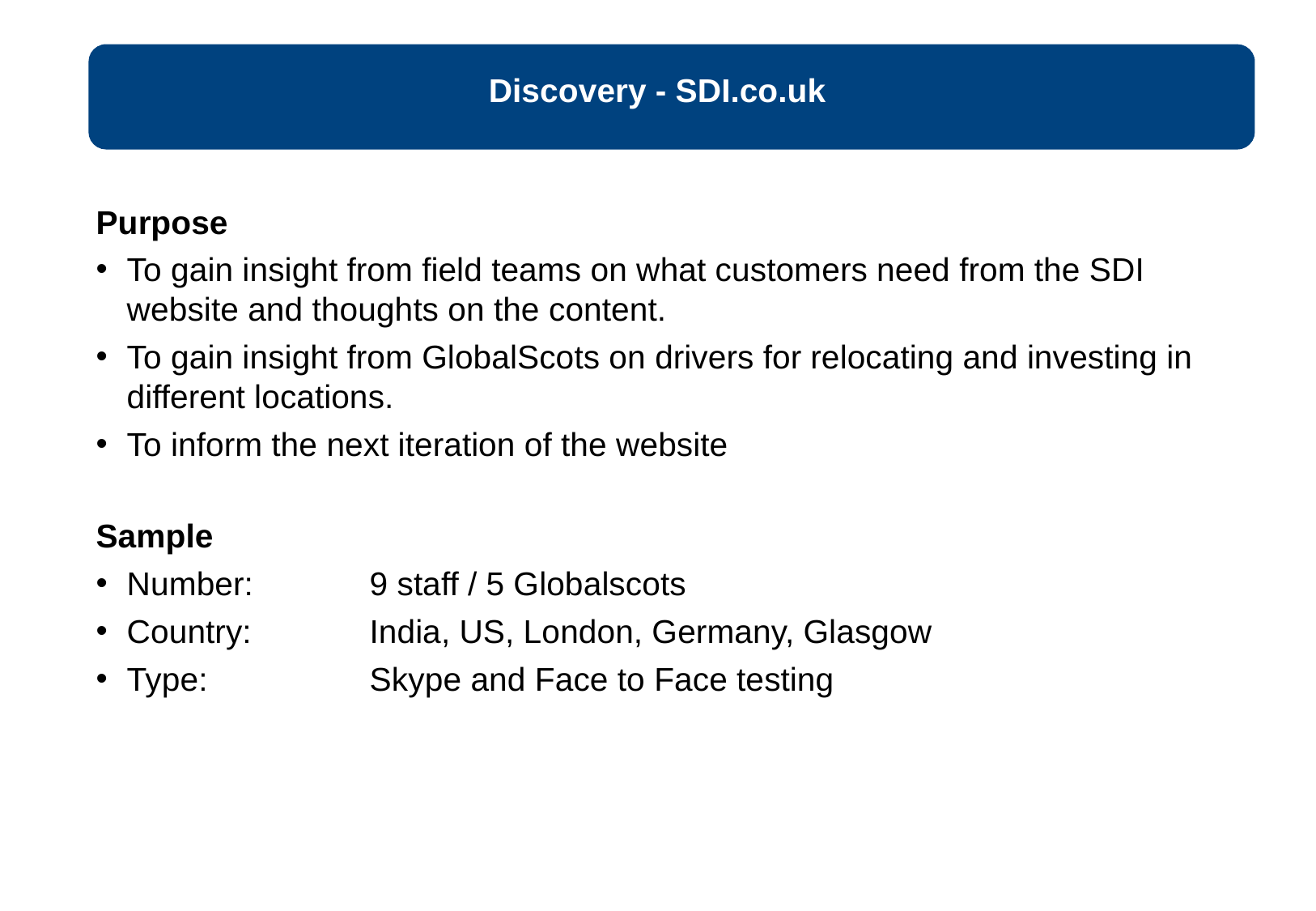

Discovery - SDI.co.uk

Purpose
To gain insight from field teams on what customers need from the SDI website and thoughts on the content.
To gain insight from GlobalScots on drivers for relocating and investing in different locations.
To inform the next iteration of the website

Sample
Number: 	9 staff / 5 Globalscots
Country: 	India, US, London, Germany, Glasgow
Type: 		Skype and Face to Face testing